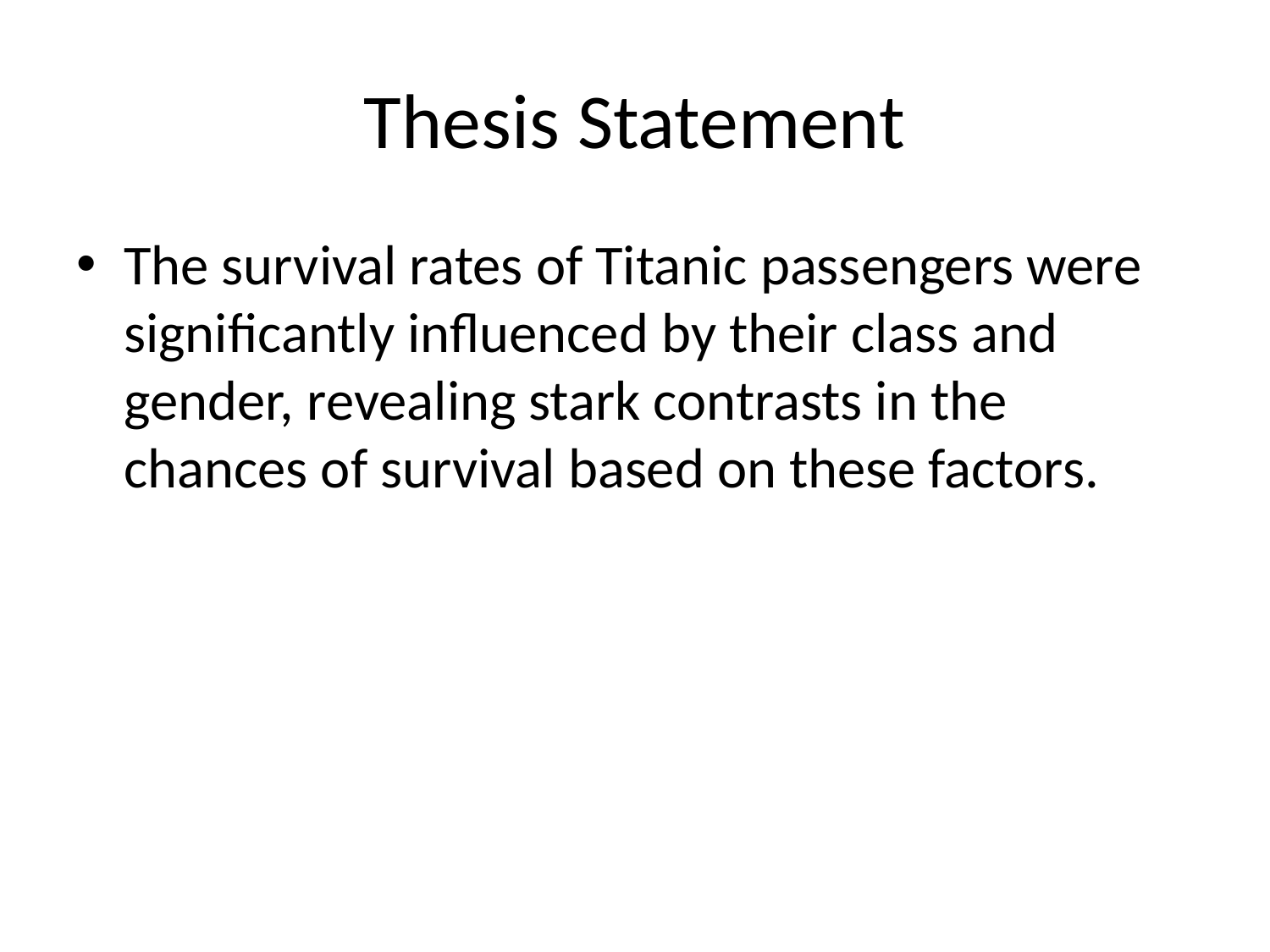

# Thesis Statement
The survival rates of Titanic passengers were significantly influenced by their class and gender, revealing stark contrasts in the chances of survival based on these factors.